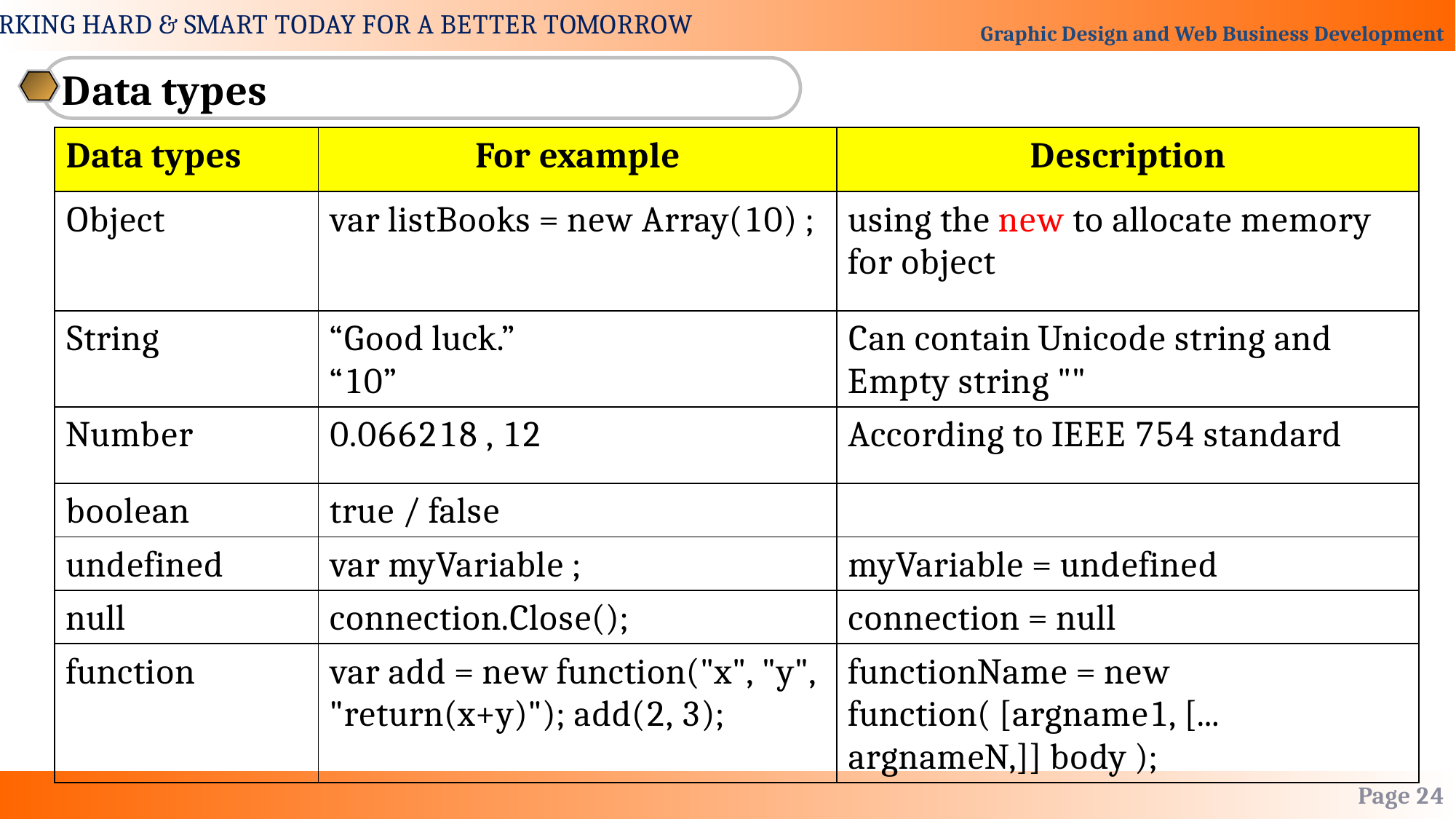

Data types

| Data types | For example | Description |
| --- | --- | --- |
| Object | var listBooks = new Array(10) ; | using the new to allocate memory for object |
| String | “Good luck.” “10” | Can contain Unicode string and Empty string "" |
| Number | 0.066218 , 12 | According to IEEE 754 standard |
| boolean | true / false |  |
| undefined | var myVariable ; | myVariable = undefined |
| null | connection.Close(); | connection = null |
| function | var add = new function("x", "y", "return(x+y)"); add(2, 3); | functionName = new function( [argname1, [... argnameN,]] body ); |

Page 24